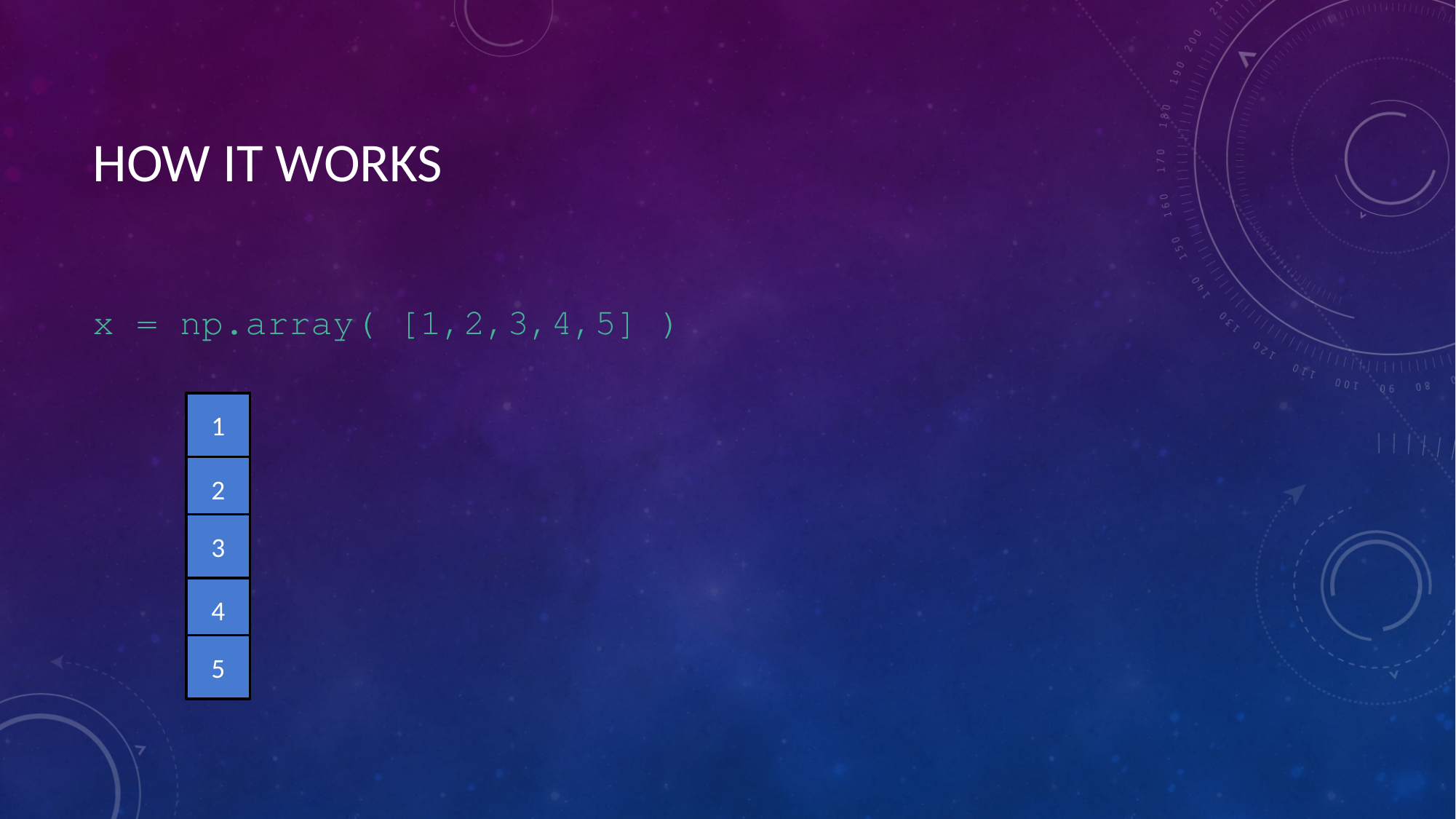

# How it works
x = np.array( [1,2,3,4,5] )
1
2
3
4
5